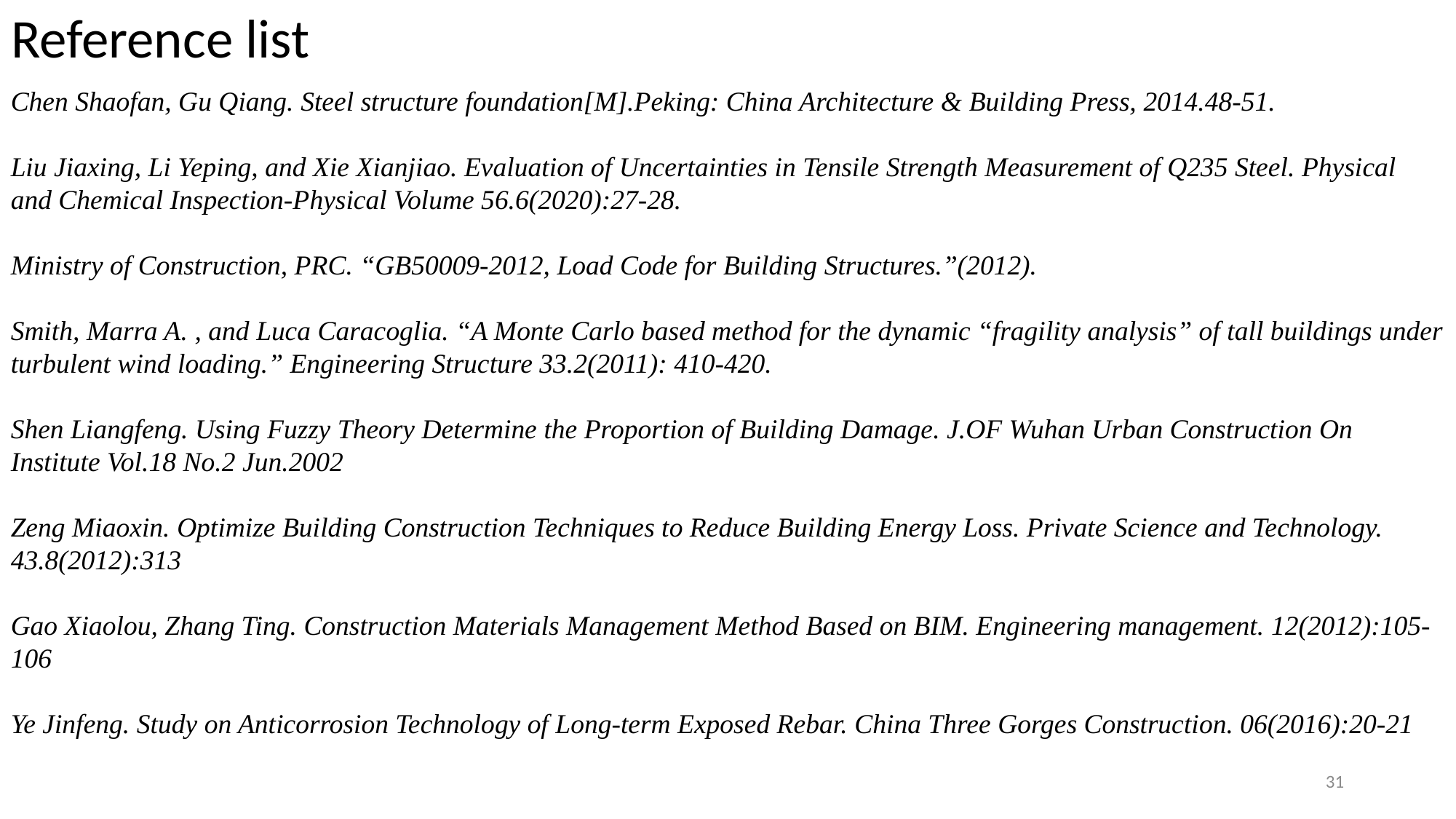

# Reference list
Chen Shaofan, Gu Qiang. Steel structure foundation[M].Peking: China Architecture & Building Press, 2014.48-51.

Liu Jiaxing, Li Yeping, and Xie Xianjiao. Evaluation of Uncertainties in Tensile Strength Measurement of Q235 Steel. Physical and Chemical Inspection-Physical Volume 56.6(2020):27-28.

Ministry of Construction, PRC. “GB50009-2012, Load Code for Building Structures.”(2012).

Smith, Marra A. , and Luca Caracoglia. “A Monte Carlo based method for the dynamic “fragility analysis” of tall buildings under
turbulent wind loading.” Engineering Structure 33.2(2011): 410-420.

Shen Liangfeng. Using Fuzzy Theory Determine the Proportion of Building Damage. J.OF Wuhan Urban Construction On Institute Vol.18 No.2 Jun.2002

Zeng Miaoxin. Optimize Building Construction Techniques to Reduce Building Energy Loss. Private Science and Technology. 43.8(2012):313

Gao Xiaolou, Zhang Ting. Construction Materials Management Method Based on BIM. Engineering management. 12(2012):105-106

Ye Jinfeng. Study on Anticorrosion Technology of Long-term Exposed Rebar. China Three Gorges Construction. 06(2016):20-21

31